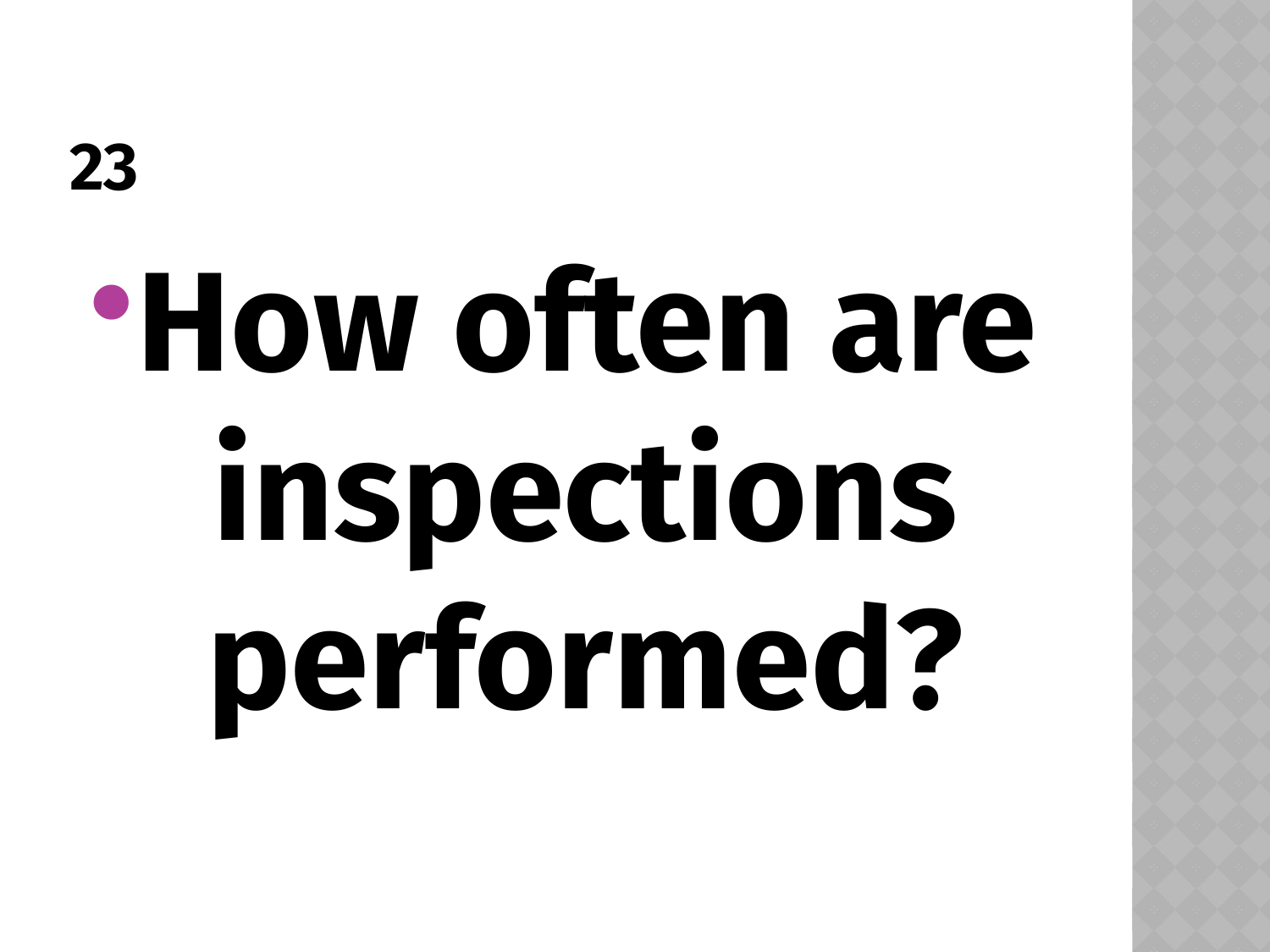

# 23
How often are inspections performed?